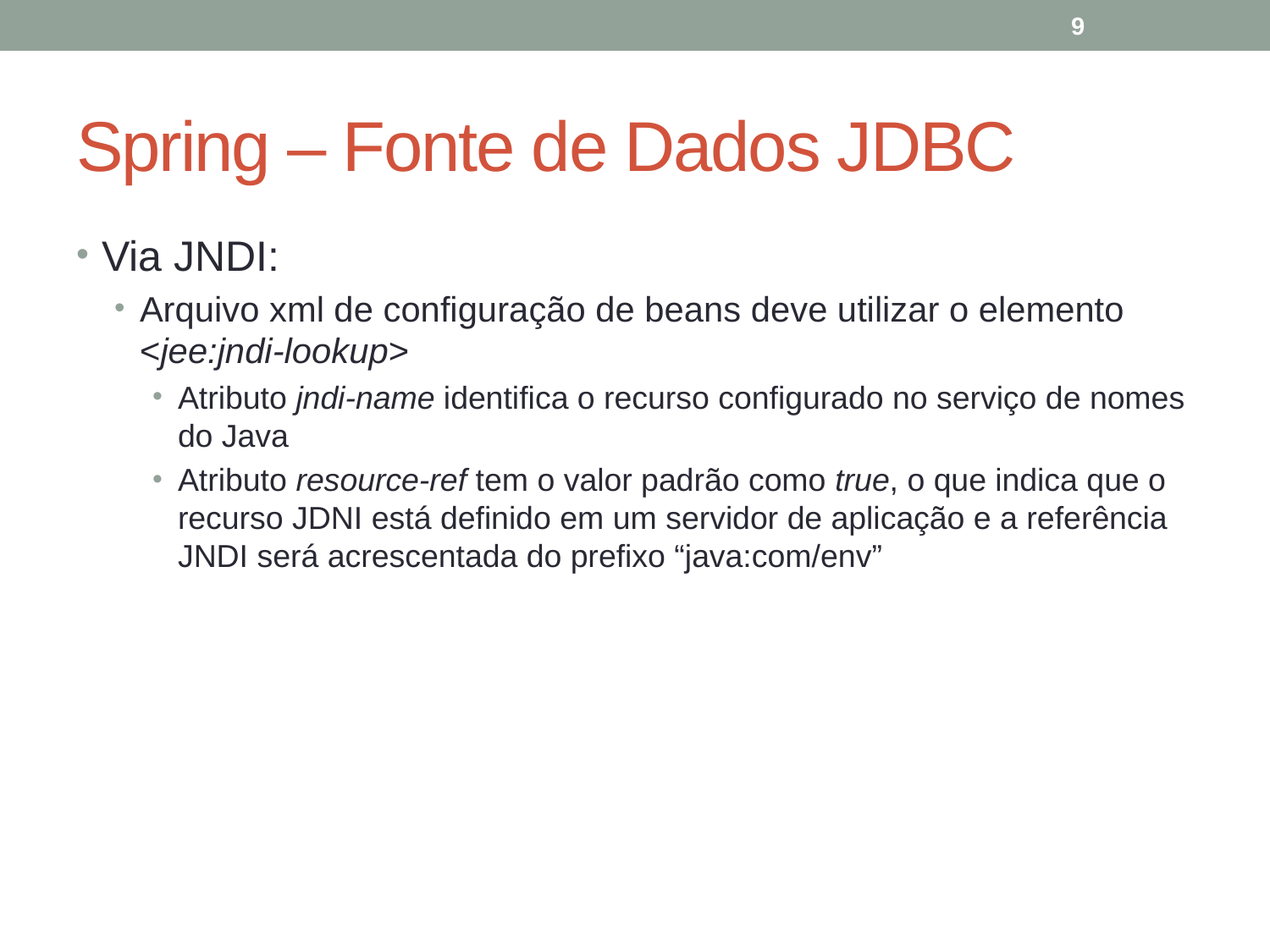

9
# Spring – Fonte de Dados JDBC
Via JNDI:
Arquivo xml de configuração de beans deve utilizar o elemento <jee:jndi-lookup>
Atributo jndi-name identifica o recurso configurado no serviço de nomes do Java
Atributo resource-ref tem o valor padrão como true, o que indica que o recurso JDNI está definido em um servidor de aplicação e a referência JNDI será acrescentada do prefixo “java:com/env”